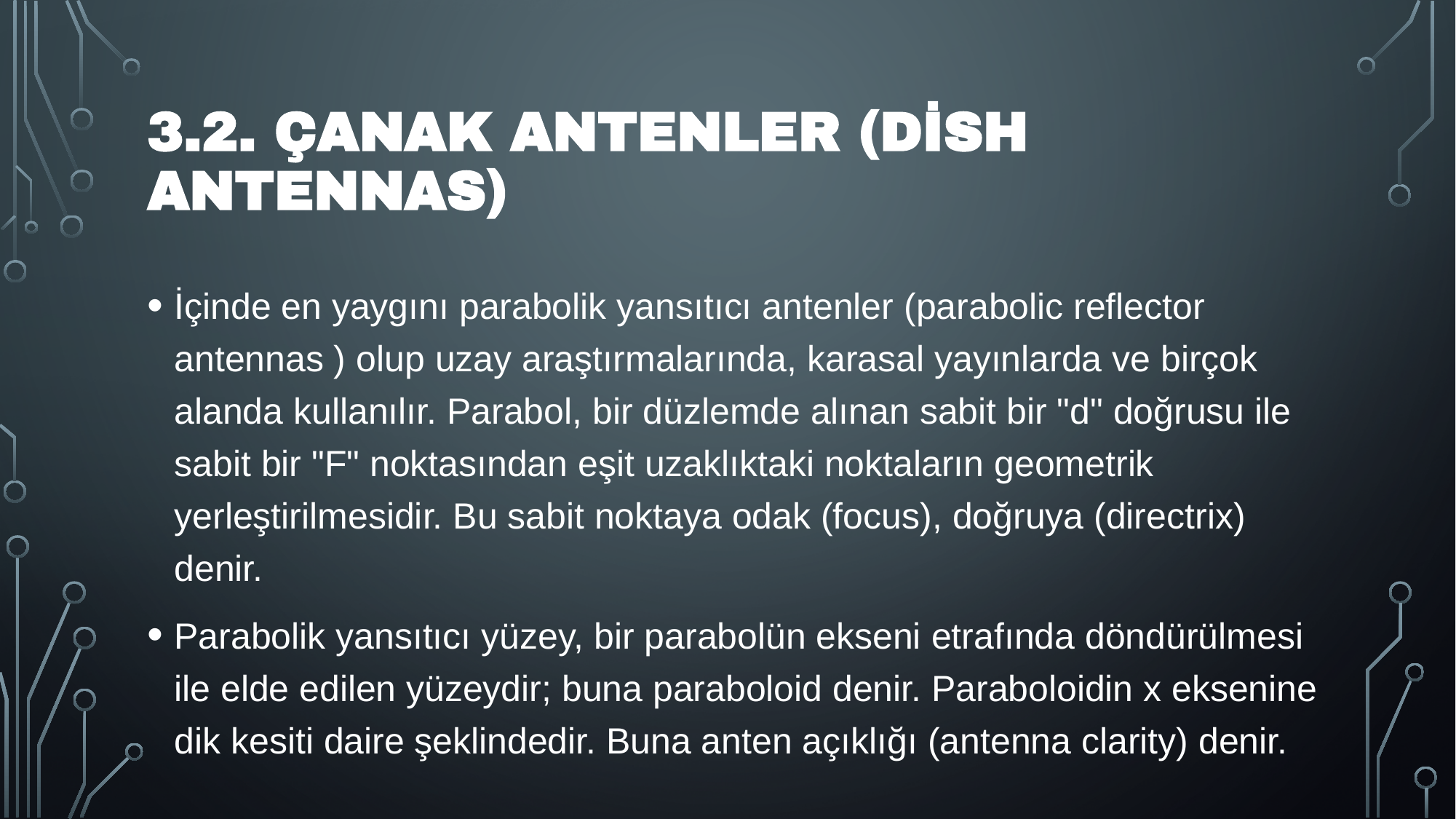

# 3.2. Çanak Antenler (Dish Antennas)
İçinde en yaygını parabolik yansıtıcı antenler (parabolic reflector antennas ) olup uzay araştırmalarında, karasal yayınlarda ve birçok alanda kullanılır. Parabol, bir düzlemde alınan sabit bir "d" doğrusu ile sabit bir "F" noktasından eşit uzaklıktaki noktaların geometrik yerleştirilmesidir. Bu sabit noktaya odak (focus), doğruya (directrix) denir.
Parabolik yansıtıcı yüzey, bir parabolün ekseni etrafında döndürülmesi ile elde edilen yüzeydir; buna paraboloid denir. Paraboloidin x eksenine dik kesiti daire şeklindedir. Buna anten açıklığı (antenna clarity) denir.